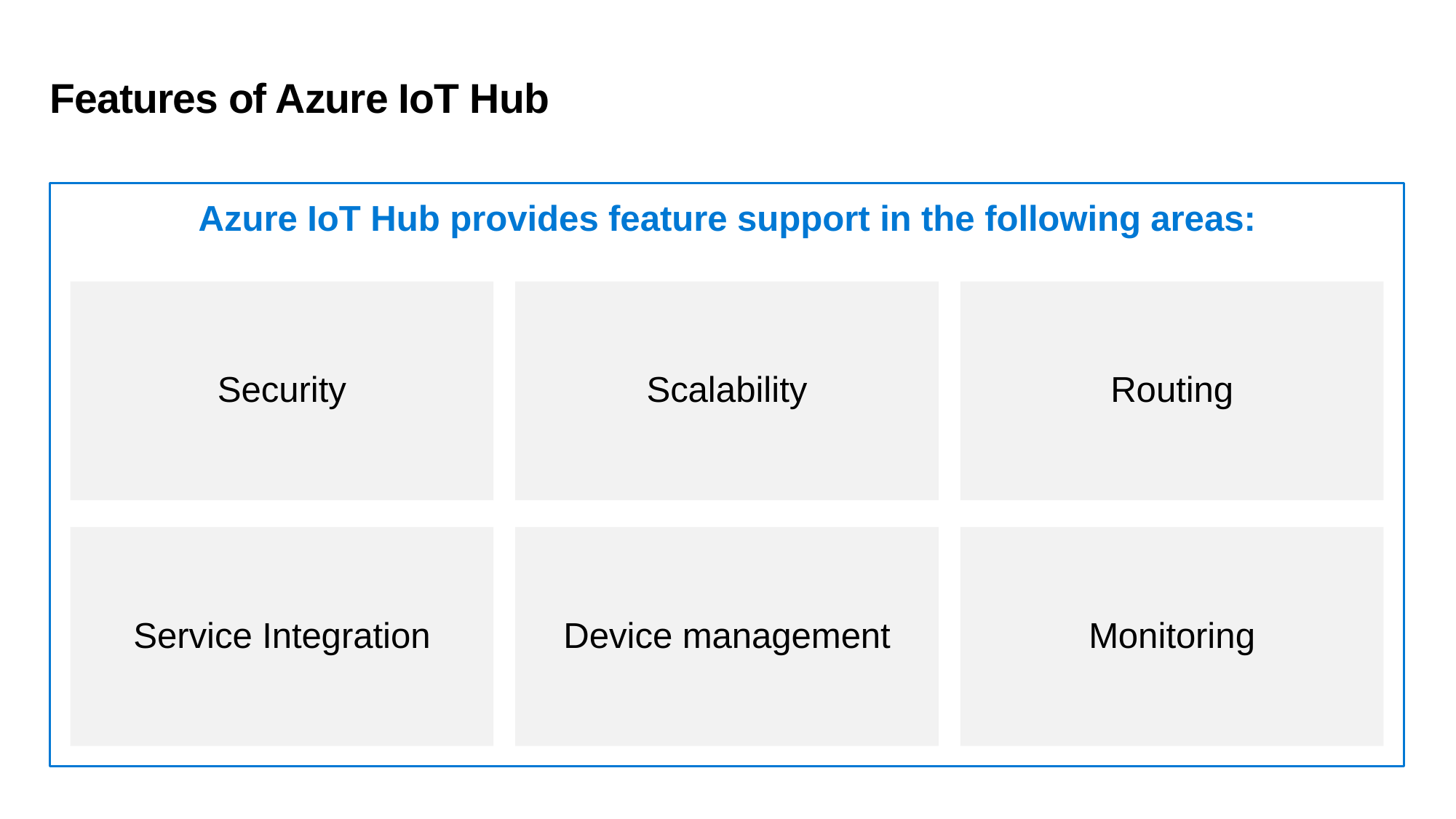

# Features of Azure IoT Hub
Azure IoT Hub provides feature support in the following areas:
Security
Scalability
Routing
Service Integration
Device management
Monitoring